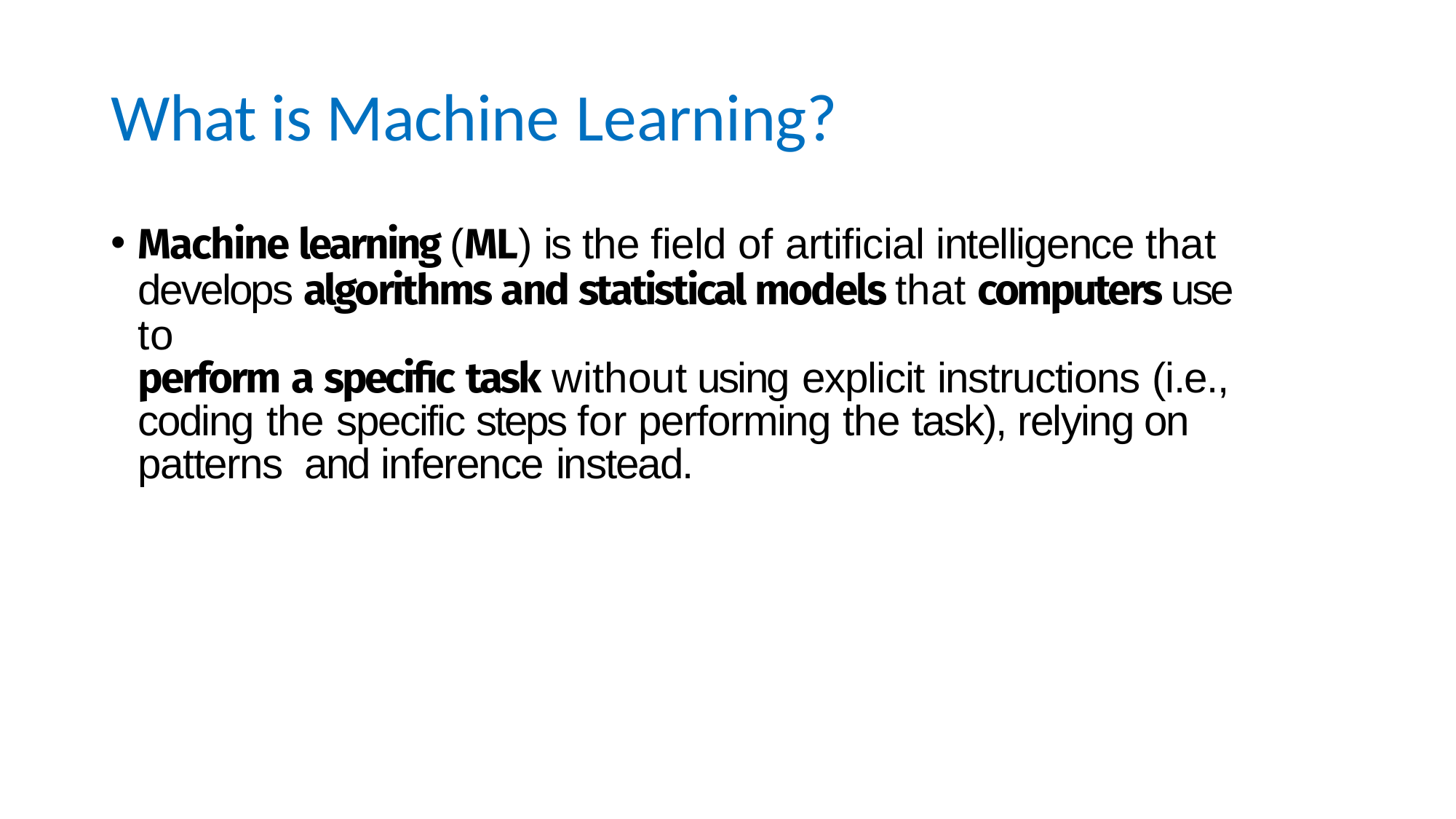

# What is Machine Learning?
Machine learning (ML) is the field of artificial intelligence that  develops algorithms and statistical models that computers use to
perform a specific task without using explicit instructions (i.e., coding the specific steps for performing the task), relying on patterns  and inference instead.